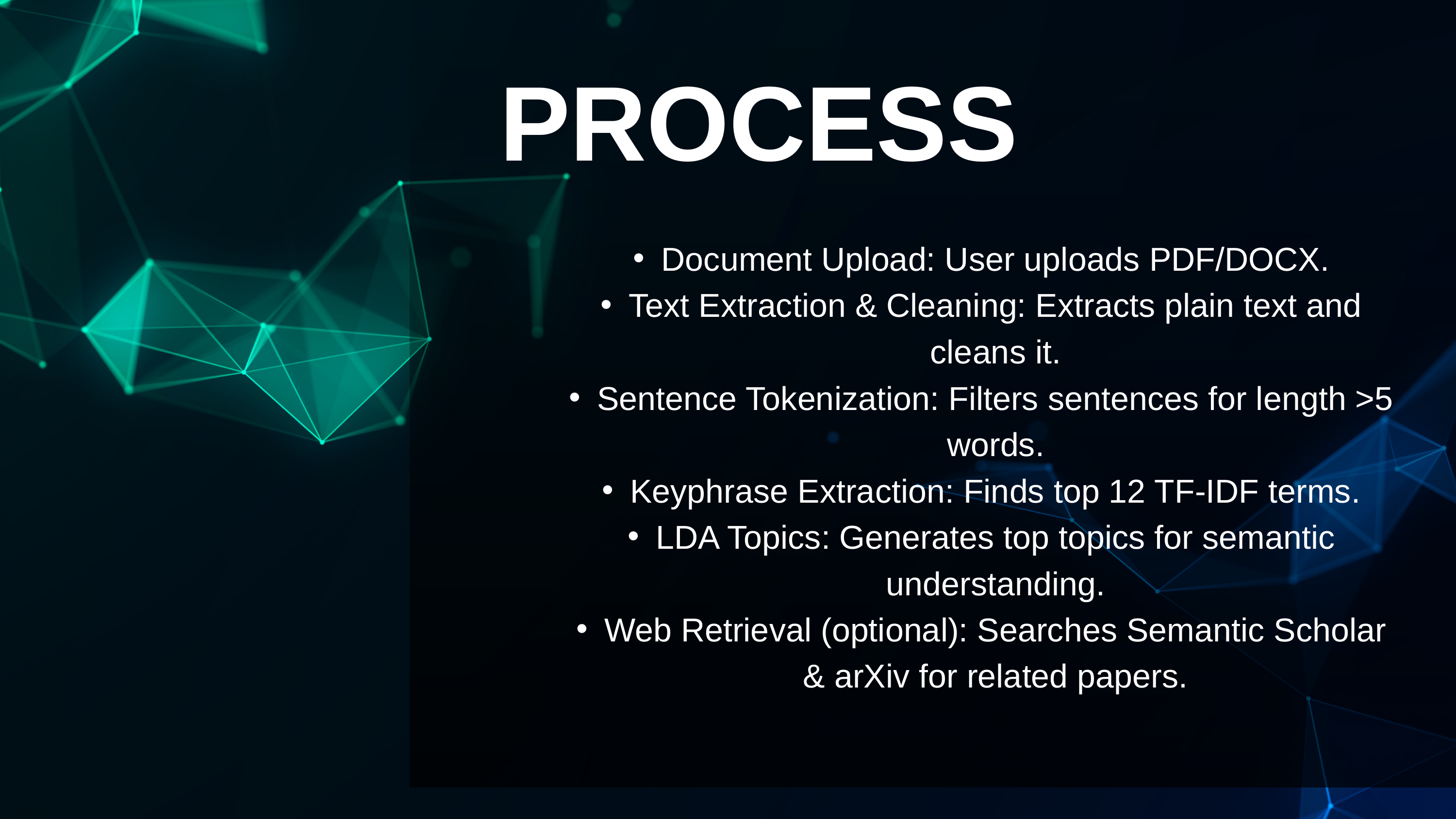

PROCESS
Document Upload: User uploads PDF/DOCX.
Text Extraction & Cleaning: Extracts plain text and cleans it.
Sentence Tokenization: Filters sentences for length >5 words.
Keyphrase Extraction: Finds top 12 TF-IDF terms.
LDA Topics: Generates top topics for semantic understanding.
Web Retrieval (optional): Searches Semantic Scholar & arXiv for related papers.